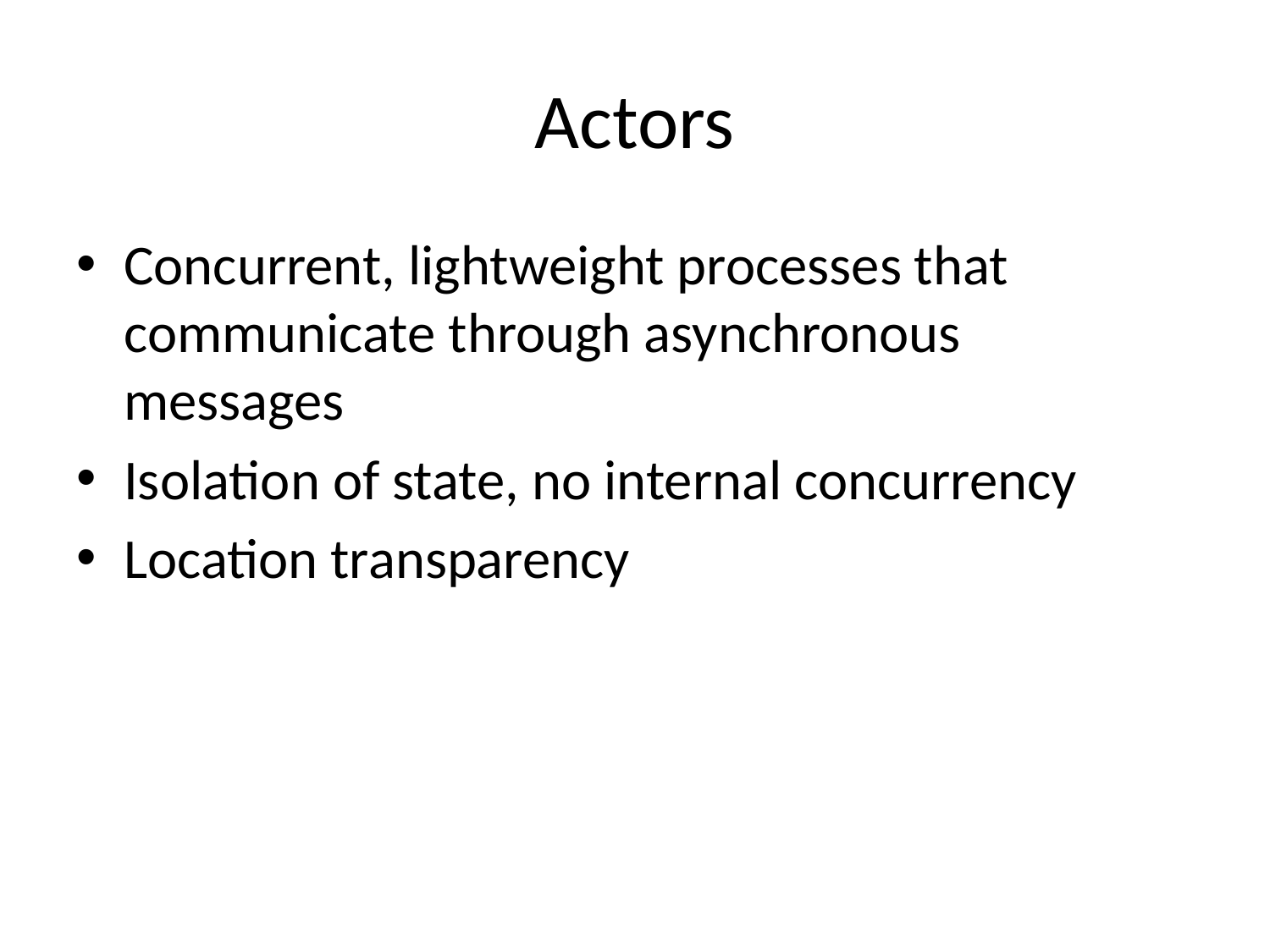

# Actors
Concurrent, lightweight processes that communicate through asynchronous messages
Isolation of state, no internal concurrency
Location transparency